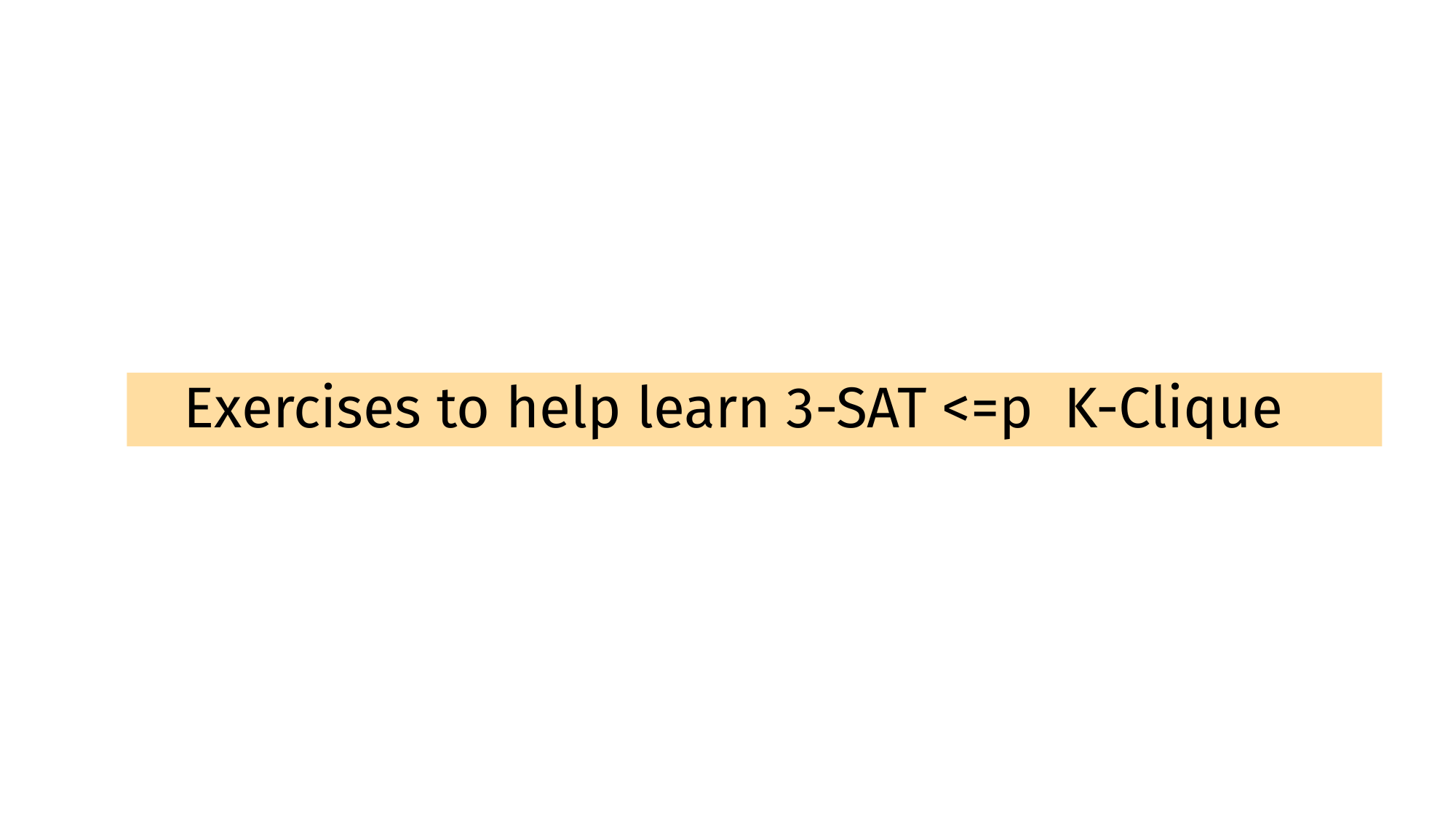

# Exercises to help learn 3-SAT <=p  K-Clique